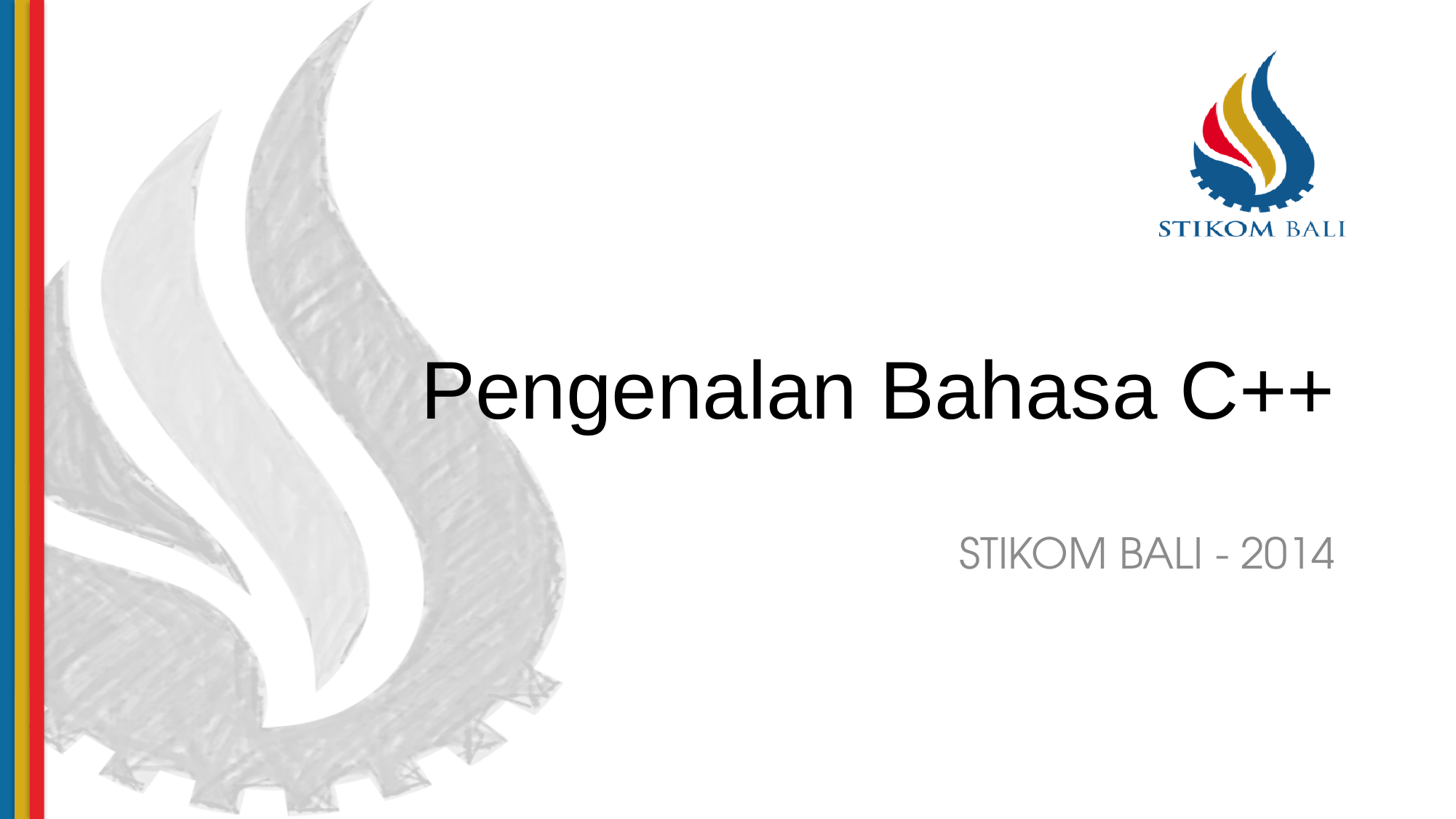

# Pengenalan Bahasa C++
STIKOM BALI - 2014